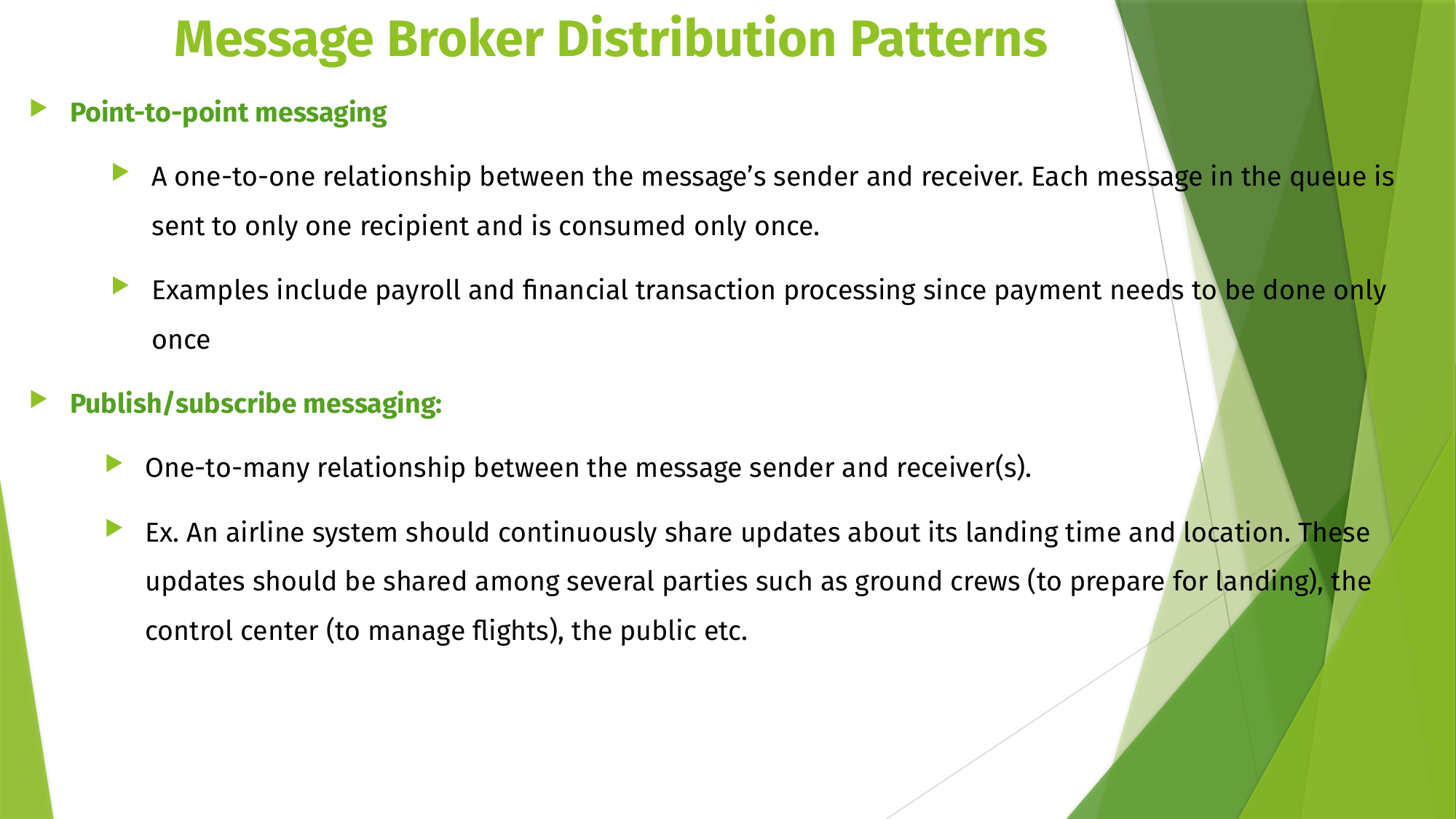

# Message Broker Distribution Patterns
Point-to-point messaging
A one-to-one relationship between the message’s sender and receiver. Each message in the queue is sent to only one recipient and is consumed only once.
Examples include payroll and financial transaction processing since payment needs to be done only once
Publish/subscribe messaging:
One-to-many relationship between the message sender and receiver(s).
Ex. An airline system should continuously share updates about its landing time and location. These updates should be shared among several parties such as ground crews (to prepare for landing), the control center (to manage flights), the public etc.